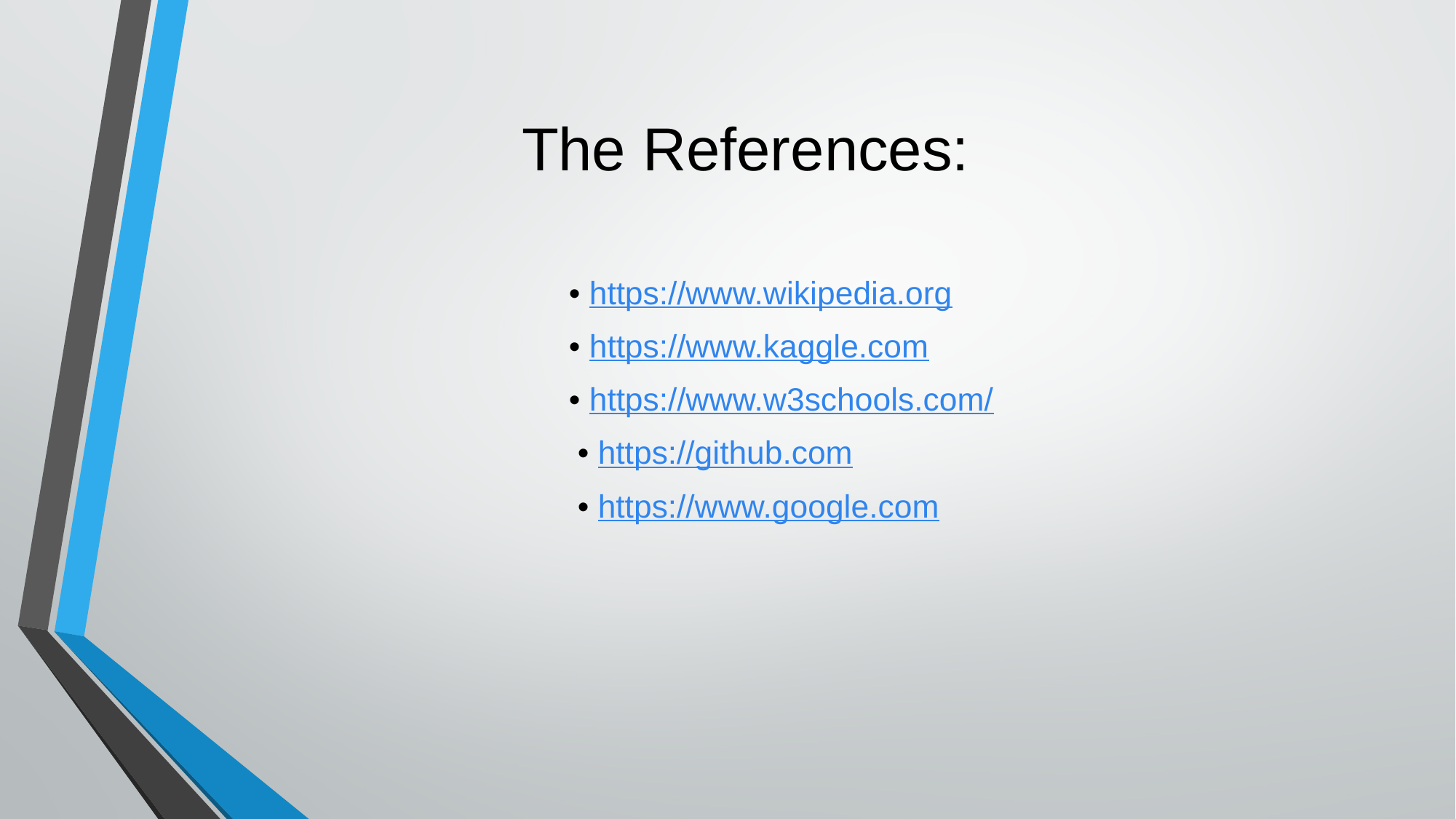

# The References:

• https://www.wikipedia.org
• https://www.kaggle.com
• https://www.w3schools.com/
 • https://github.com
 • https://www.google.com